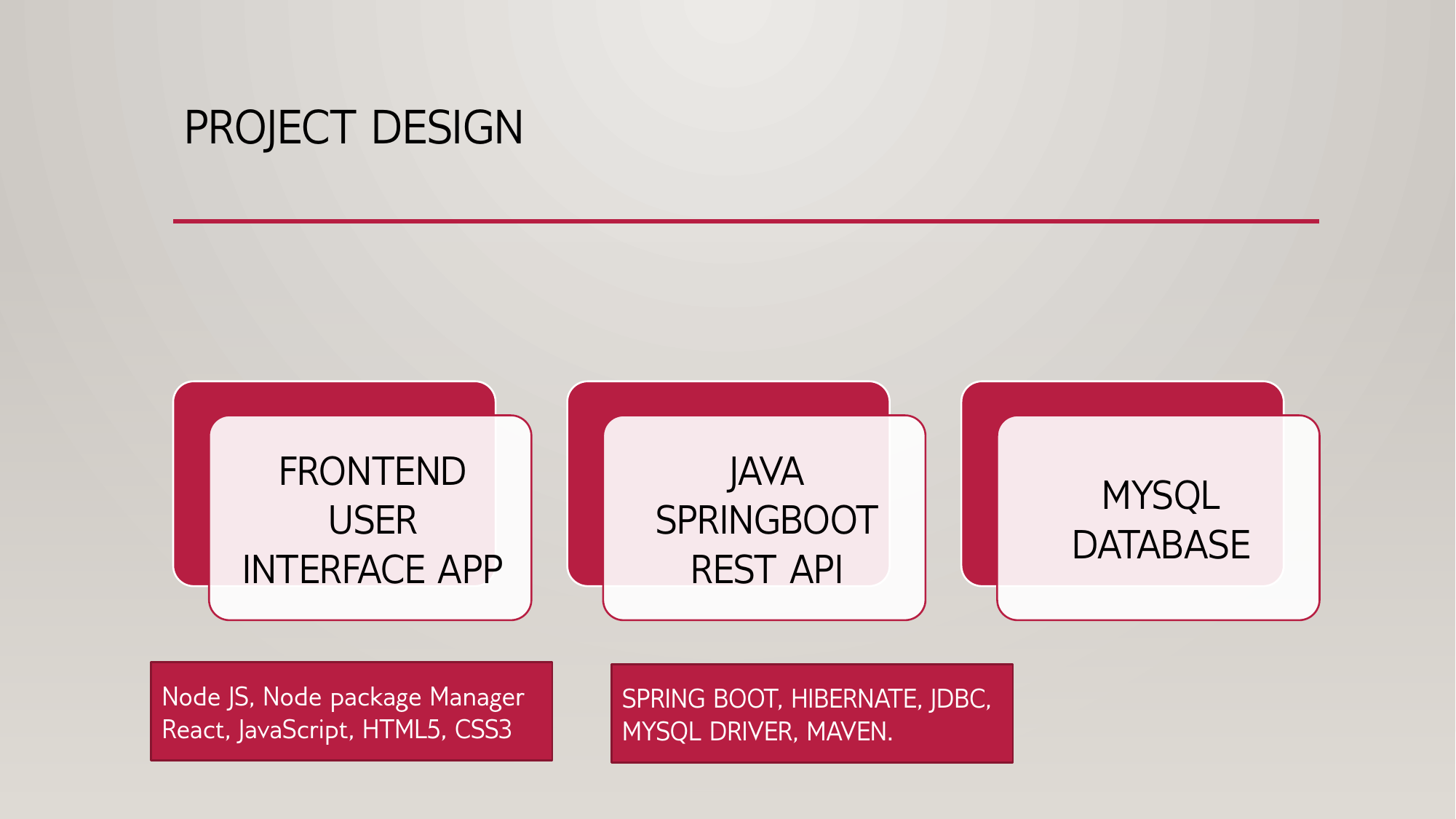

# Project Design

Frontend User Interface App
Java Springboot Rest API
MYSQL Database
Node JS, Node package Manager
React, JavaScript, HTML5, CSS3
Spring boot, Hibernate, JDBC,  MySQL driver, Maven.